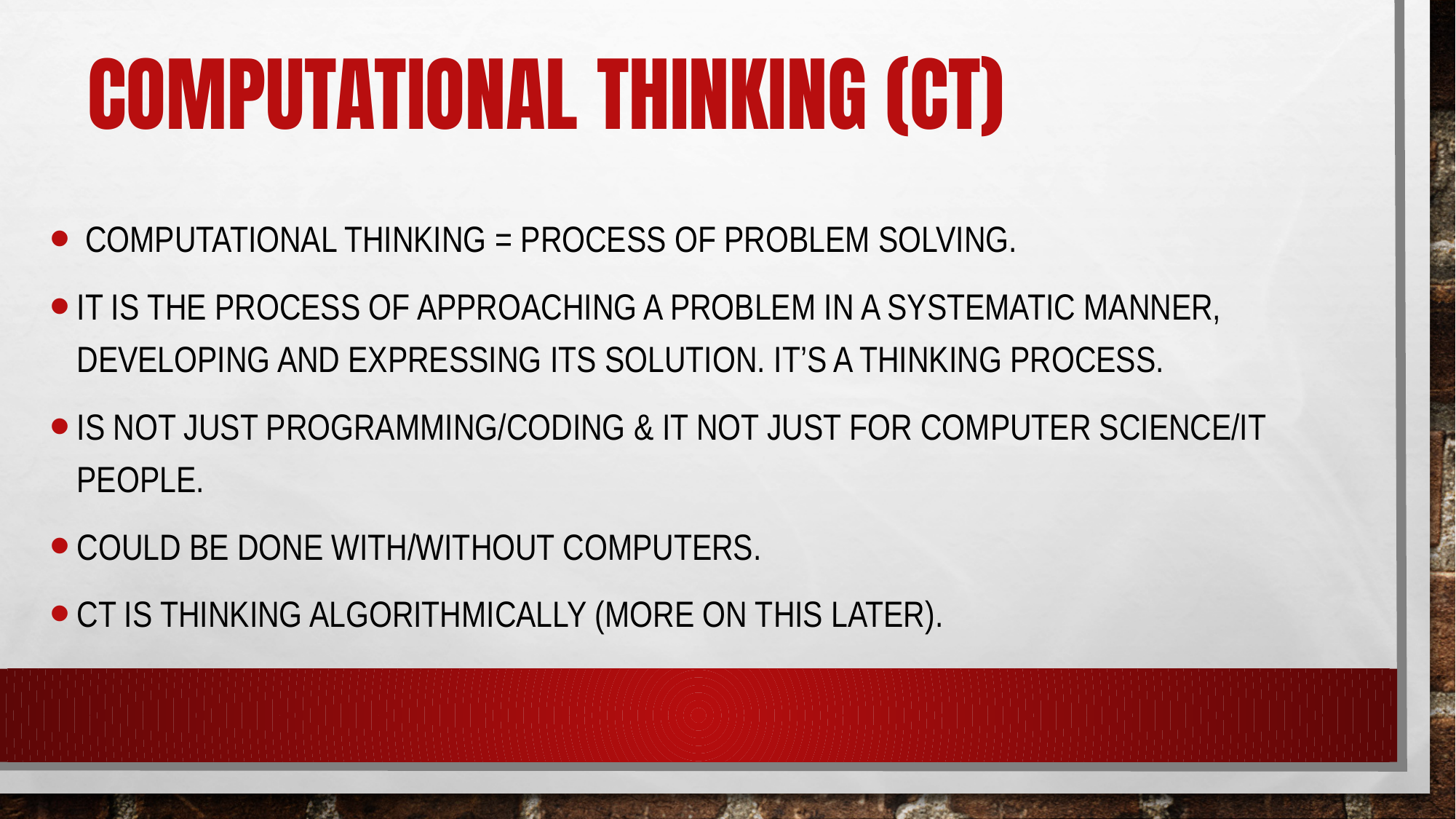

# Computational Thinking (CT)
 computational thinking = process of problem solving.
It is The process of approaching a problem in a systematic manner, developing and expressing its solution. It’s a thinking process.
IS Not just programming/coding & It not just for computer science/IT people.
Could be done with/without computers.
CT is thinking algorithmically (more on this later).